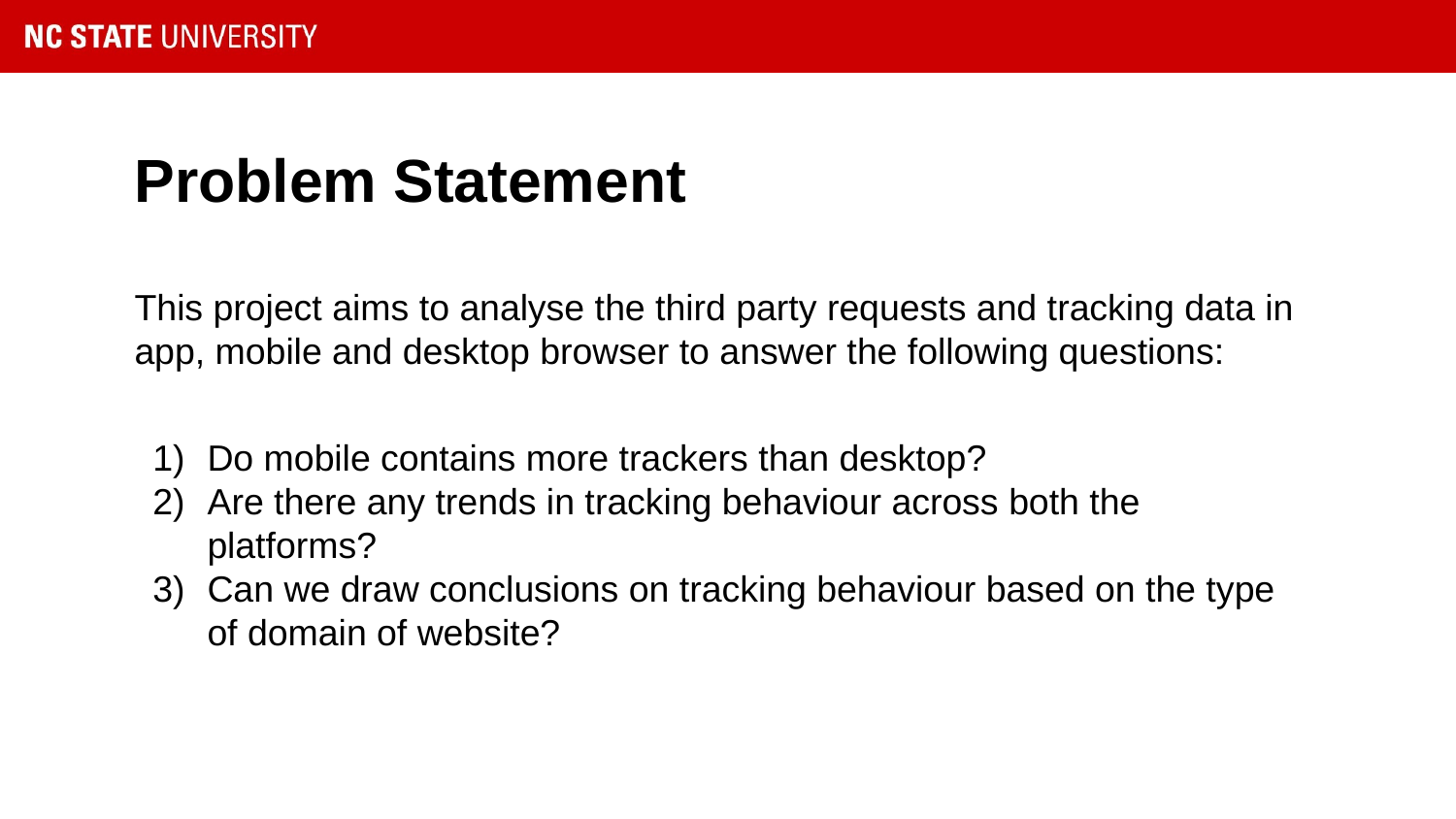

# Problem Statement

This project aims to analyse the third party requests and tracking data in app, mobile and desktop browser to answer the following questions:

Do mobile contains more trackers than desktop?
Are there any trends in tracking behaviour across both the platforms?
Can we draw conclusions on tracking behaviour based on the type of domain of website?